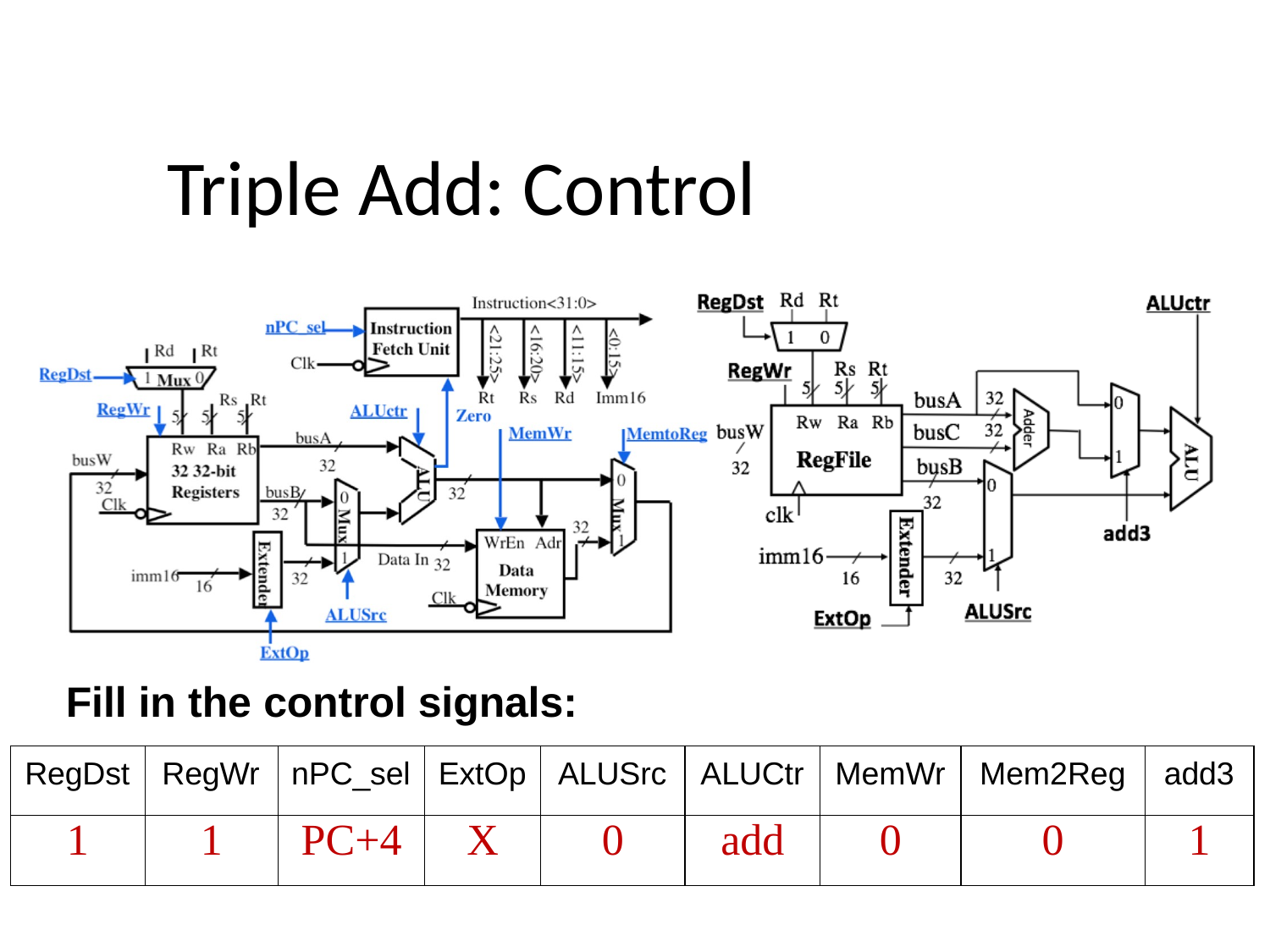

# Triple Add: Control

Fill in the control signals:
| RegDst | RegWr | nPC\_sel | ExtOp | ALUSrc | ALUCtr | MemWr | Mem2Reg | add3 |
| --- | --- | --- | --- | --- | --- | --- | --- | --- |
| 1 | 1 | PC+4 | X | 0 | add | 0 | 0 | 1 |